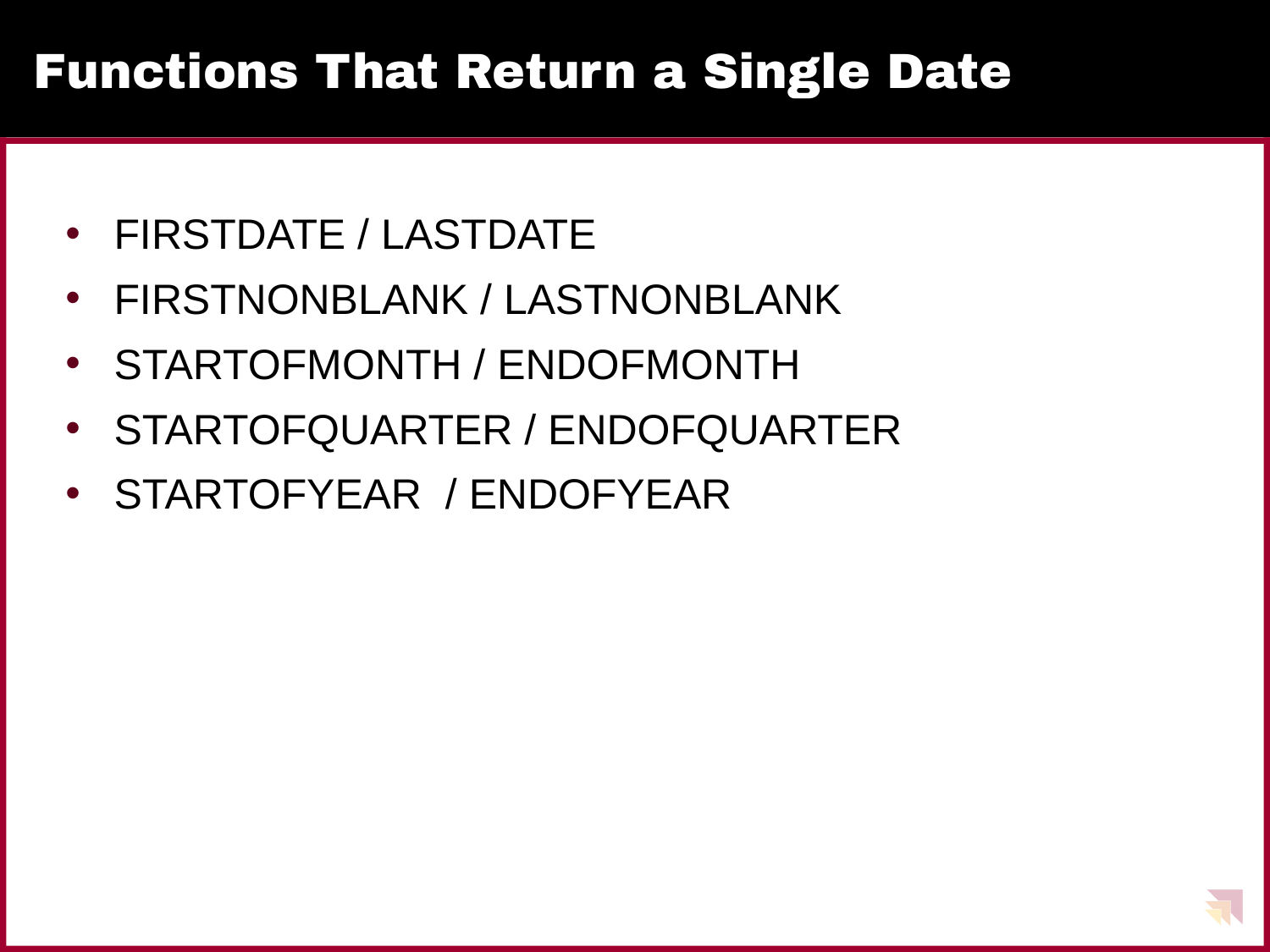

# Functions That Return a Single Date
FIRSTDATE / LASTDATE
FIRSTNONBLANK / LASTNONBLANK
STARTOFMONTH / ENDOFMONTH
STARTOFQUARTER / ENDOFQUARTER
STARTOFYEAR  / ENDOFYEAR